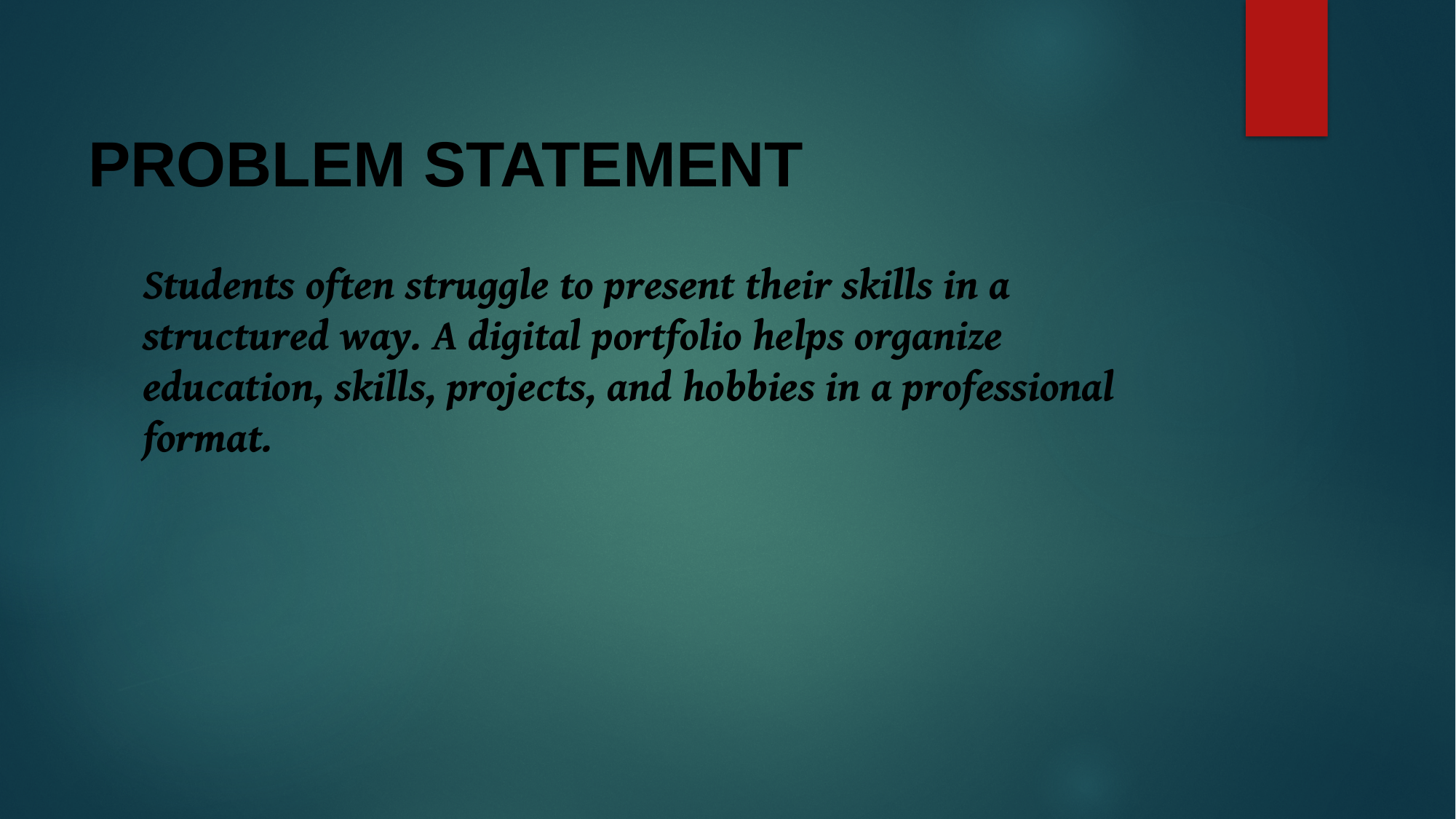

# PROBLEM STATEMENT
Students often struggle to present their skills in a structured way. A digital portfolio helps organize education, skills, projects, and hobbies in a professional format.